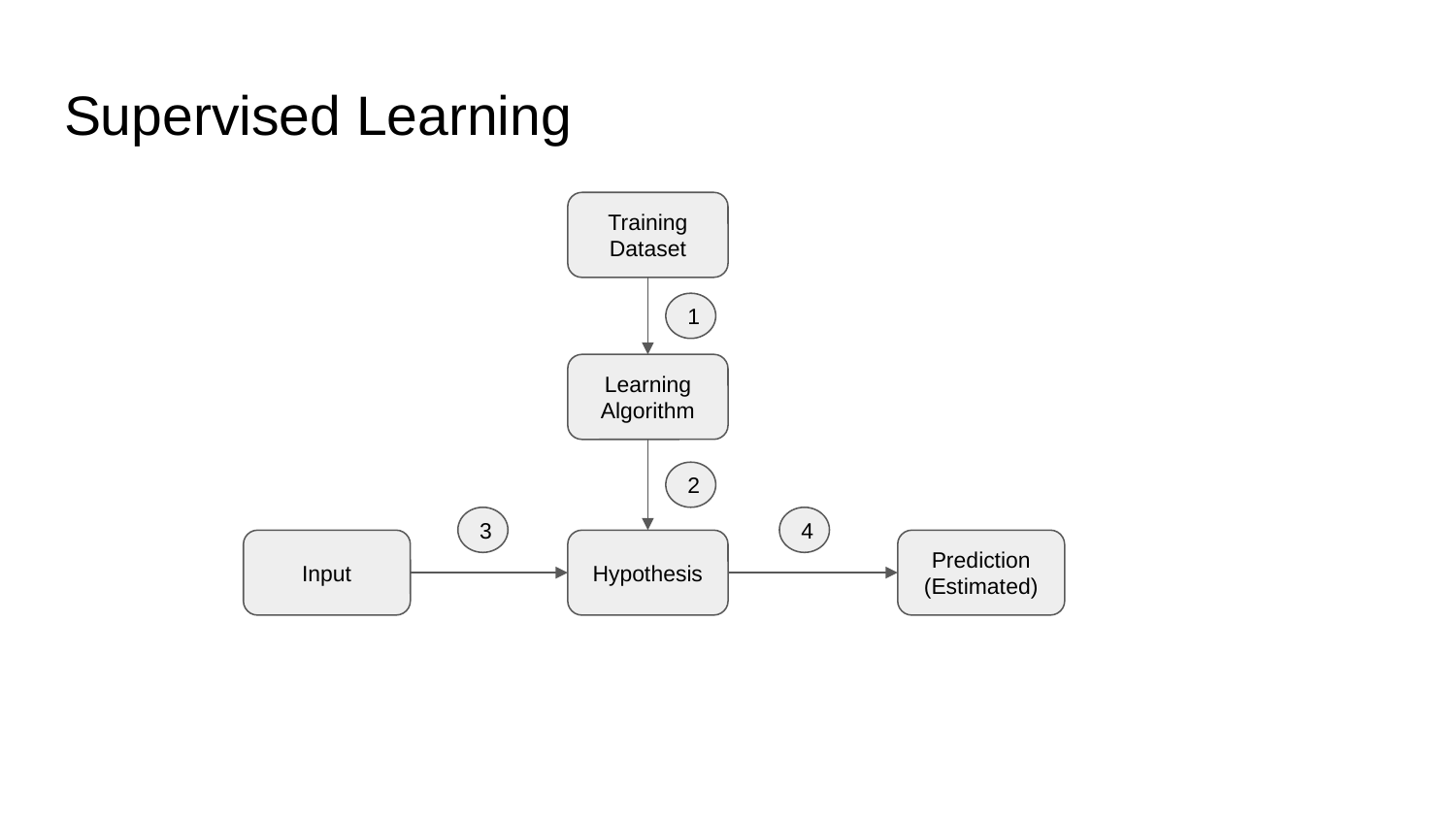

# Supervised Learning
Training Dataset
1
Learning Algorithm
2
3
4
Input
Hypothesis
Prediction (Estimated)